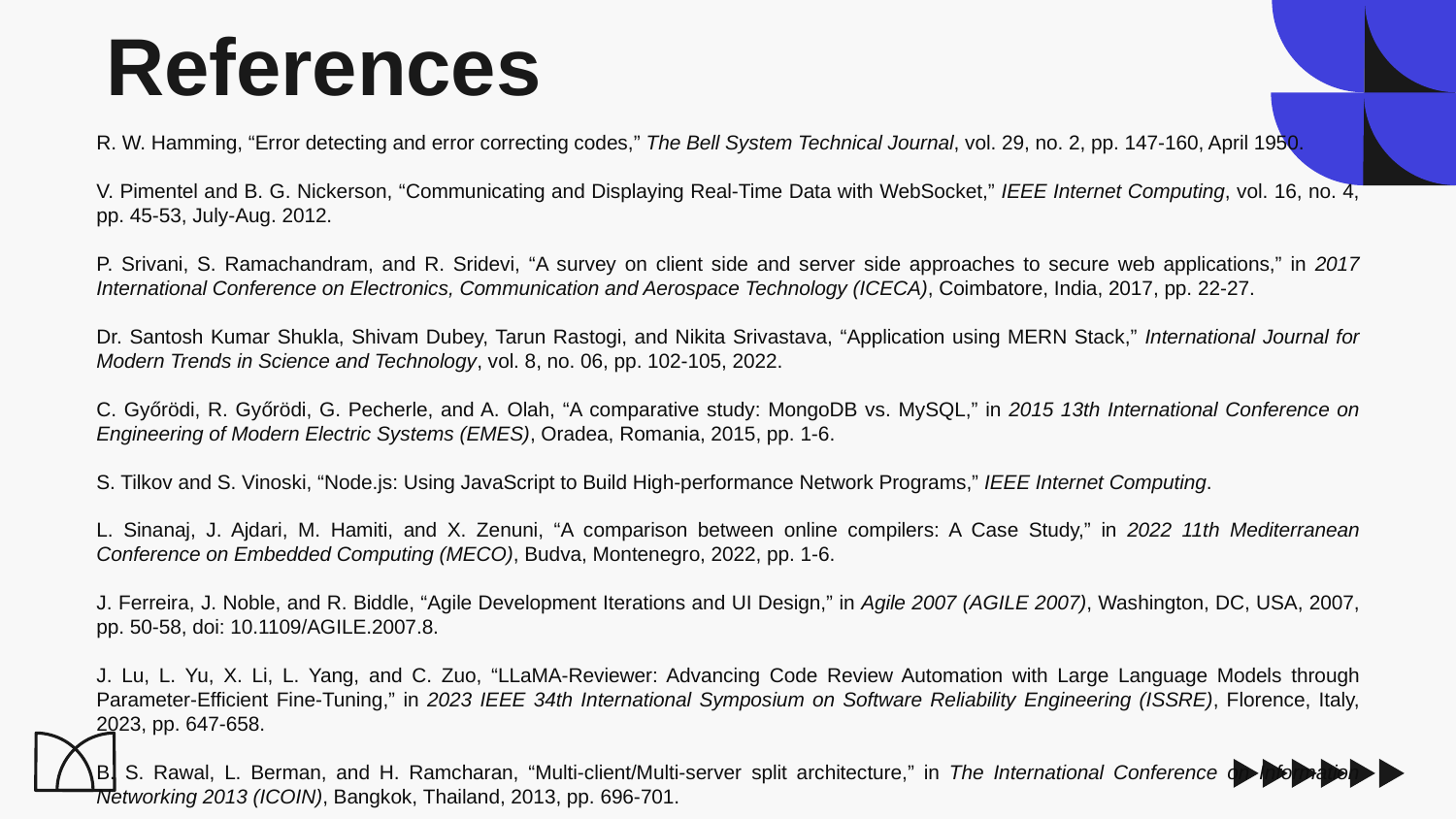

# References
R. W. Hamming, “Error detecting and error correcting codes,” The Bell System Technical Journal, vol. 29, no. 2, pp. 147-160, April 1950.

V. Pimentel and B. G. Nickerson, “Communicating and Displaying Real-Time Data with WebSocket,” IEEE Internet Computing, vol. 16, no. 4, pp. 45-53, July-Aug. 2012.

P. Srivani, S. Ramachandram, and R. Sridevi, “A survey on client side and server side approaches to secure web applications,” in 2017 International Conference on Electronics, Communication and Aerospace Technology (ICECA), Coimbatore, India, 2017, pp. 22-27.

Dr. Santosh Kumar Shukla, Shivam Dubey, Tarun Rastogi, and Nikita Srivastava, “Application using MERN Stack,” International Journal for Modern Trends in Science and Technology, vol. 8, no. 06, pp. 102-105, 2022.

C. Győrödi, R. Győrödi, G. Pecherle, and A. Olah, “A comparative study: MongoDB vs. MySQL,” in 2015 13th International Conference on Engineering of Modern Electric Systems (EMES), Oradea, Romania, 2015, pp. 1-6.

S. Tilkov and S. Vinoski, “Node.js: Using JavaScript to Build High-performance Network Programs,” IEEE Internet Computing.

L. Sinanaj, J. Ajdari, M. Hamiti, and X. Zenuni, “A comparison between online compilers: A Case Study,” in 2022 11th Mediterranean Conference on Embedded Computing (MECO), Budva, Montenegro, 2022, pp. 1-6.

J. Ferreira, J. Noble, and R. Biddle, “Agile Development Iterations and UI Design,” in Agile 2007 (AGILE 2007), Washington, DC, USA, 2007, pp. 50-58, doi: 10.1109/AGILE.2007.8.

J. Lu, L. Yu, X. Li, L. Yang, and C. Zuo, “LLaMA-Reviewer: Advancing Code Review Automation with Large Language Models through Parameter-Efficient Fine-Tuning,” in 2023 IEEE 34th International Symposium on Software Reliability Engineering (ISSRE), Florence, Italy, 2023, pp. 647-658.

B. S. Rawal, L. Berman, and H. Ramcharan, “Multi-client/Multi-server split architecture,” in The International Conference on Information Networking 2013 (ICOIN), Bangkok, Thailand, 2013, pp. 696-701.